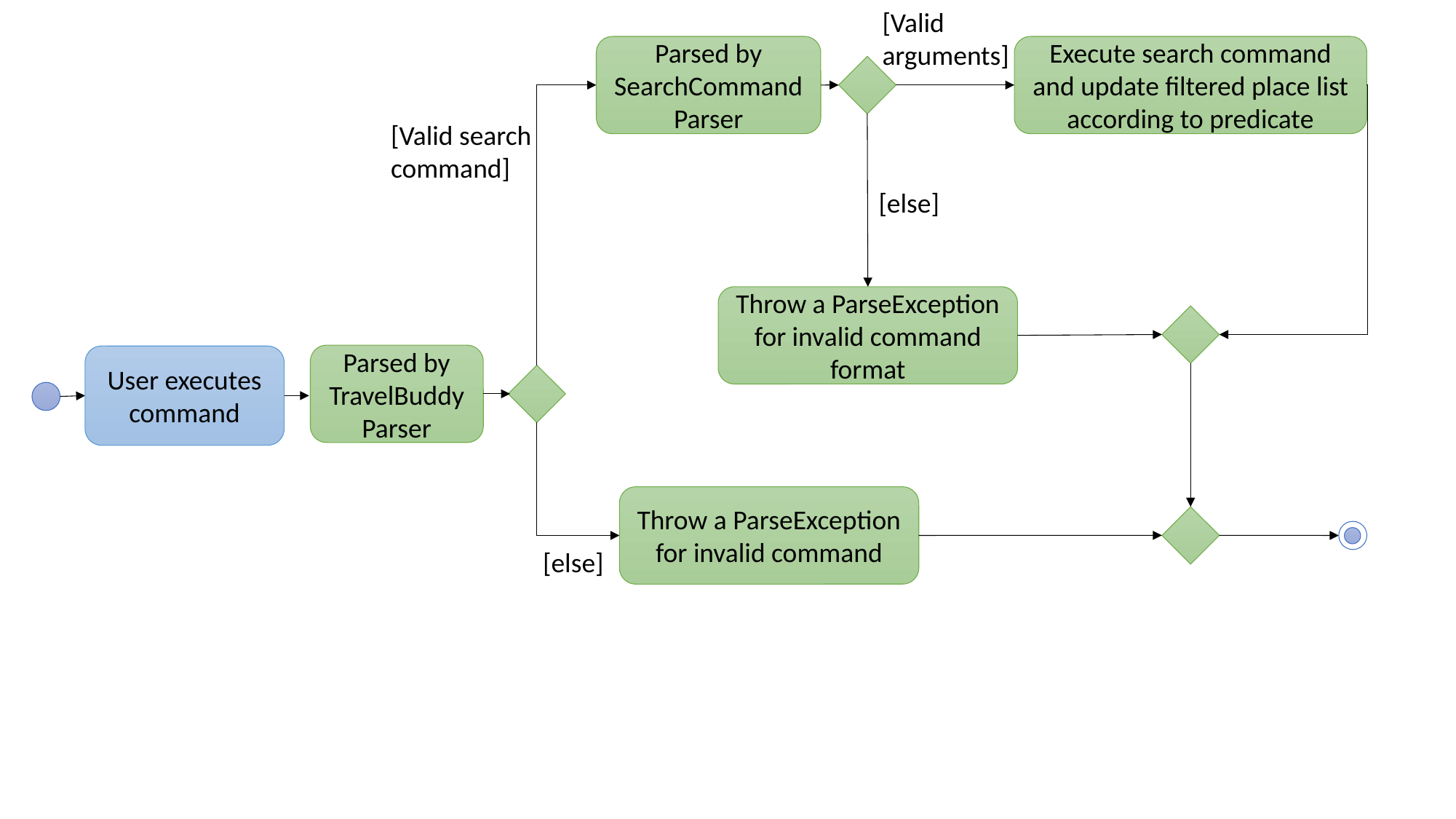

[Valid arguments]
Parsed by SearchCommandParser
Execute search command and update filtered place list according to predicate

[Valid search command]
[else]
Throw a ParseException for invalid command format

Parsed by TravelBuddyParser
User executes command

Throw a ParseException for invalid command

[else]